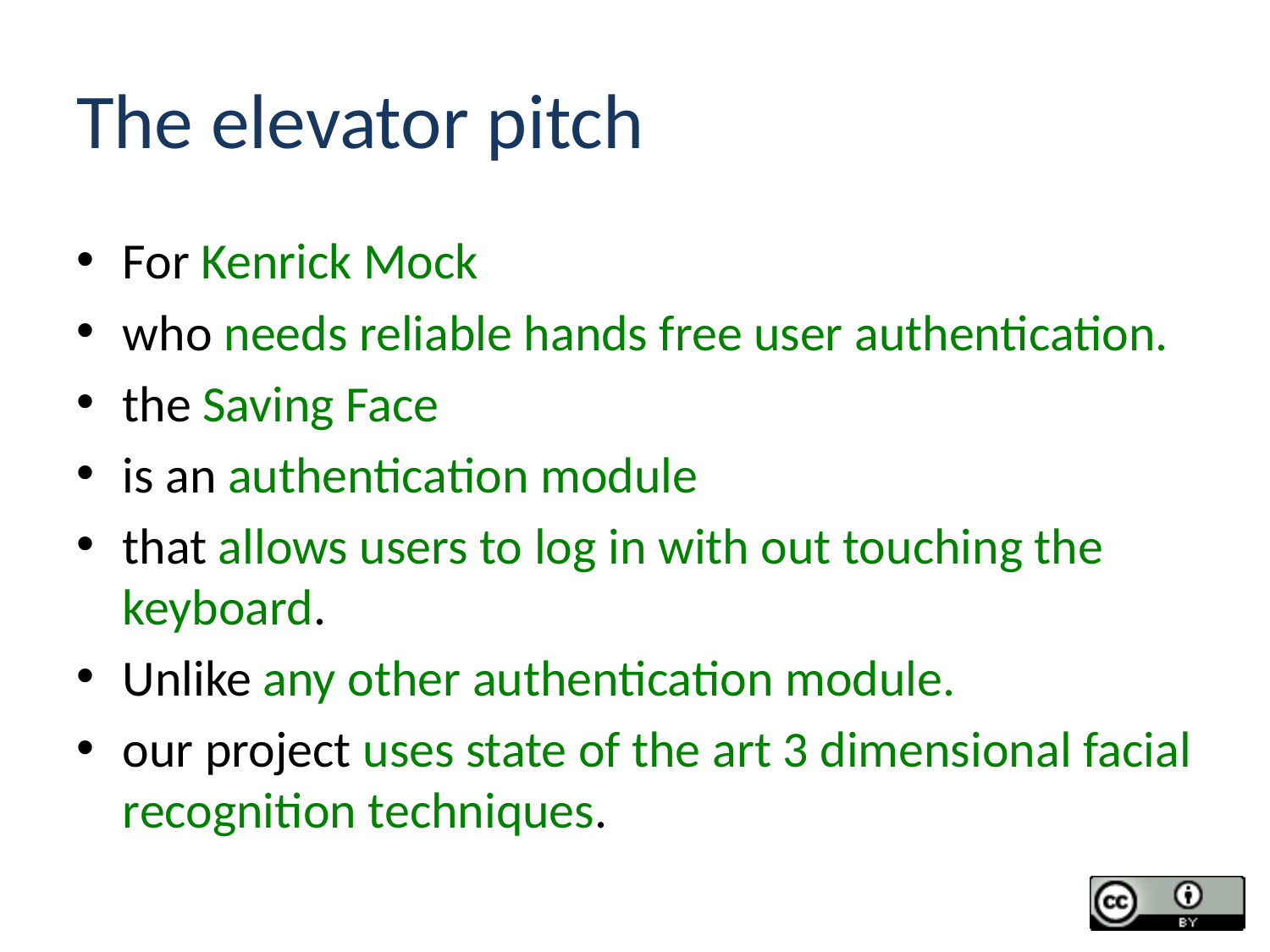

# The elevator pitch
For Kenrick Mock
who needs reliable hands free user authentication.
the Saving Face
is an authentication module
that allows users to log in with out touching the keyboard.
Unlike any other authentication module.
our project uses state of the art 3 dimensional facial recognition techniques.